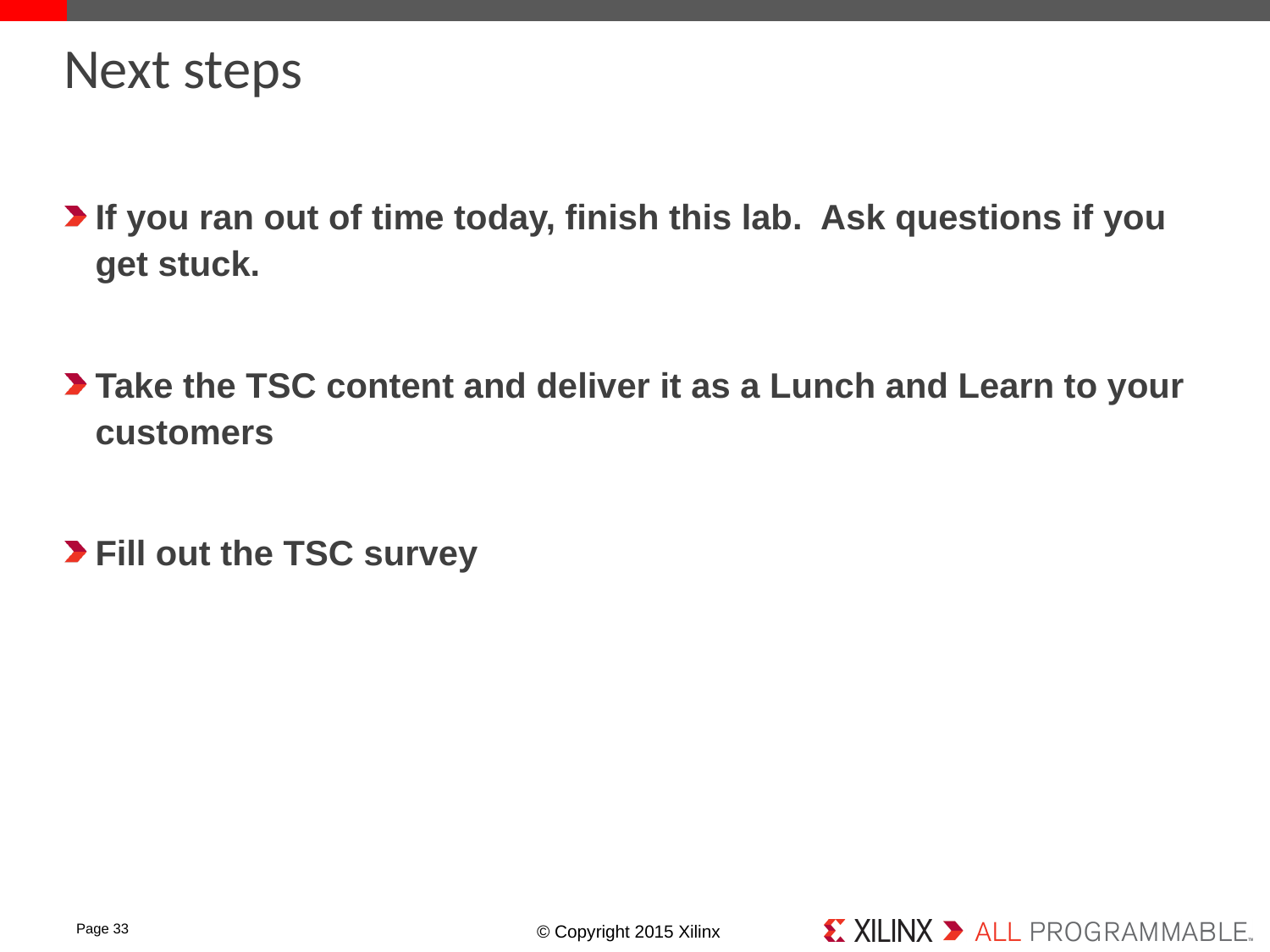

# Next steps
If you ran out of time today, finish this lab.  Ask questions if you get stuck.

Take the TSC content and deliver it as a Lunch and Learn to your customers

Fill out the TSC survey

Page 33